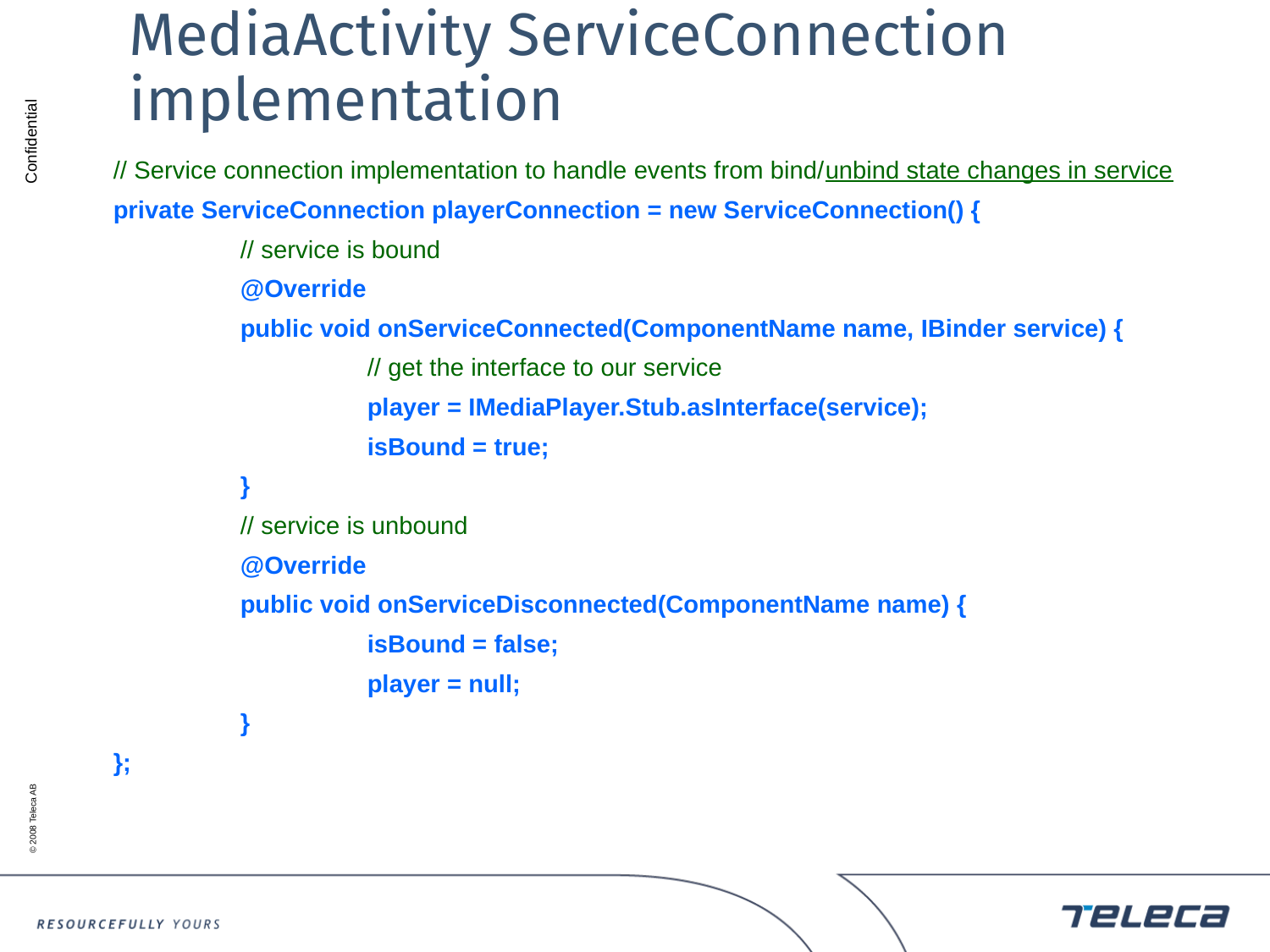

# MediaActivity ServiceConnection implementation
	// Service connection implementation to handle events from bind/unbind state changes in service
	private ServiceConnection playerConnection = new ServiceConnection() {
		// service is bound
		@Override
		public void onServiceConnected(ComponentName name, IBinder service) {
			// get the interface to our service
			player = IMediaPlayer.Stub.asInterface(service);
			isBound = true;
		}
		// service is unbound
		@Override
		public void onServiceDisconnected(ComponentName name) {
			isBound = false;
			player = null;
		}
	};